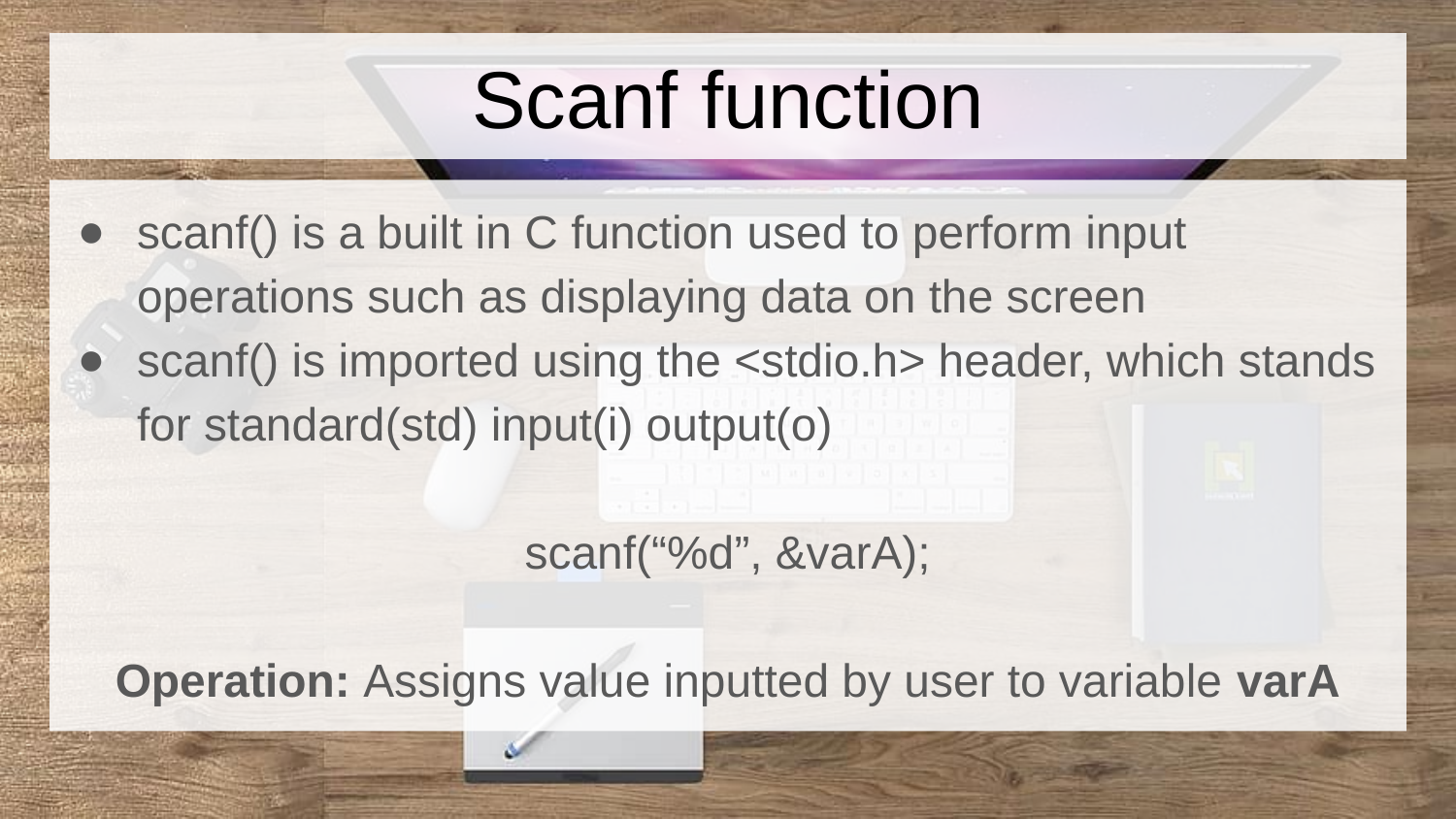

# Scanf function
scanf() is a built in C function used to perform input operations such as displaying data on the screen
scanf() is imported using the <stdio.h> header, which stands for standard(std) input(i) output(o)

scanf(“%d”, &varA);
Operation: Assigns value inputted by user to variable varA